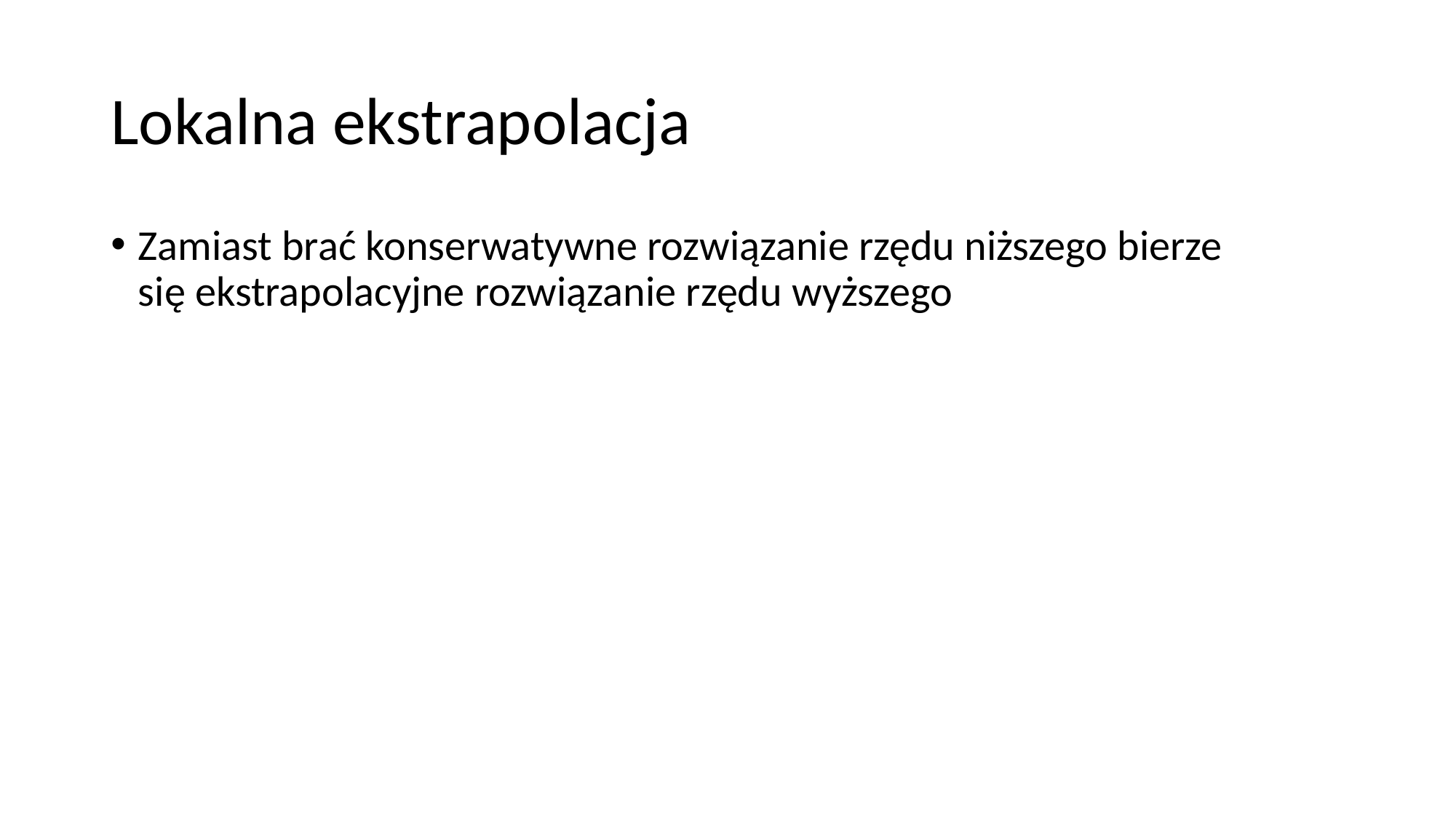

# Lokalna ekstrapolacja
Zamiast brać konserwatywne rozwiązanie rzędu niższego bierze się ekstrapolacyjne rozwiązanie rzędu wyższego